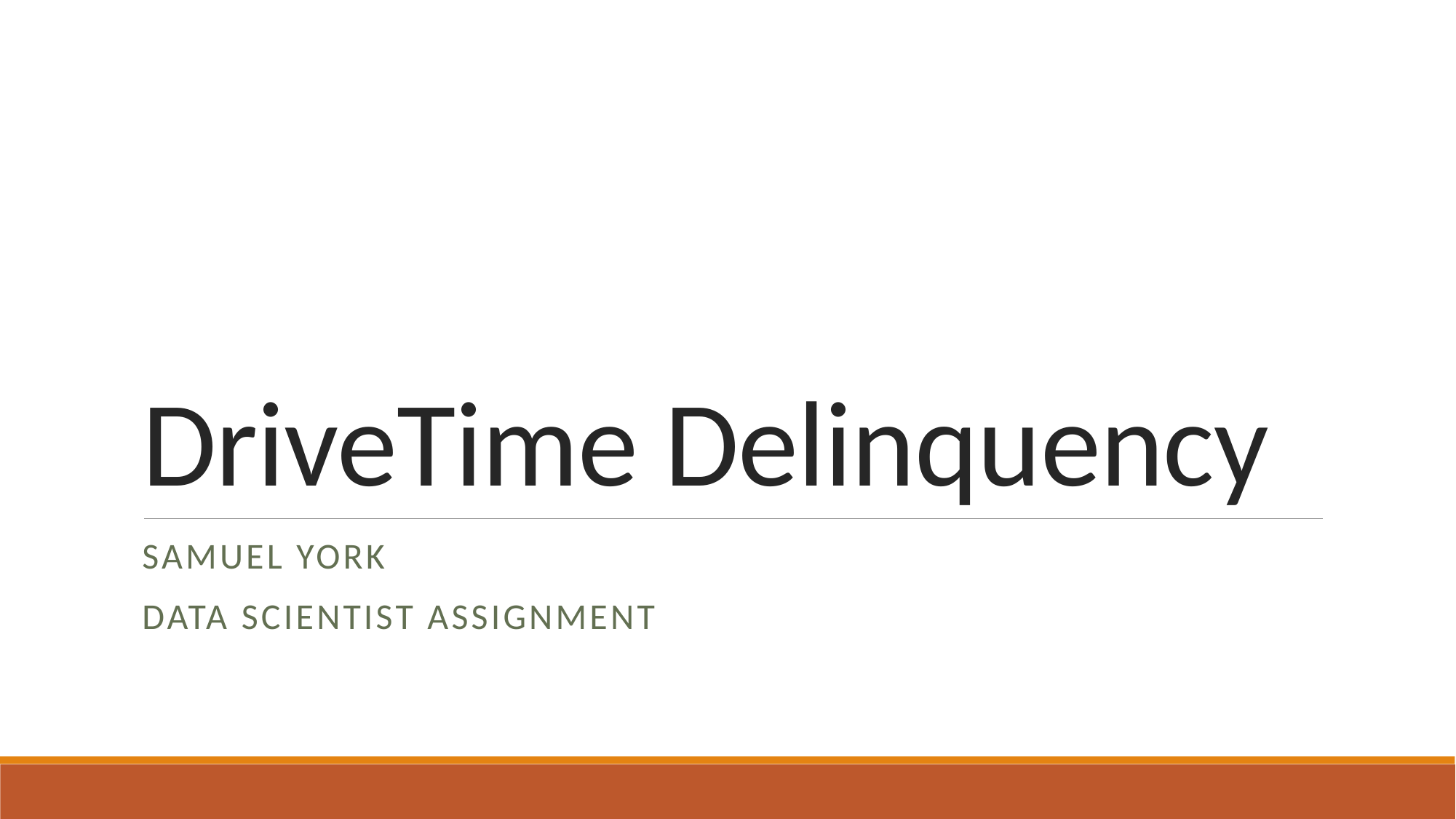

# DriveTime Delinquency
Samuel York
Data Scientist Assignment